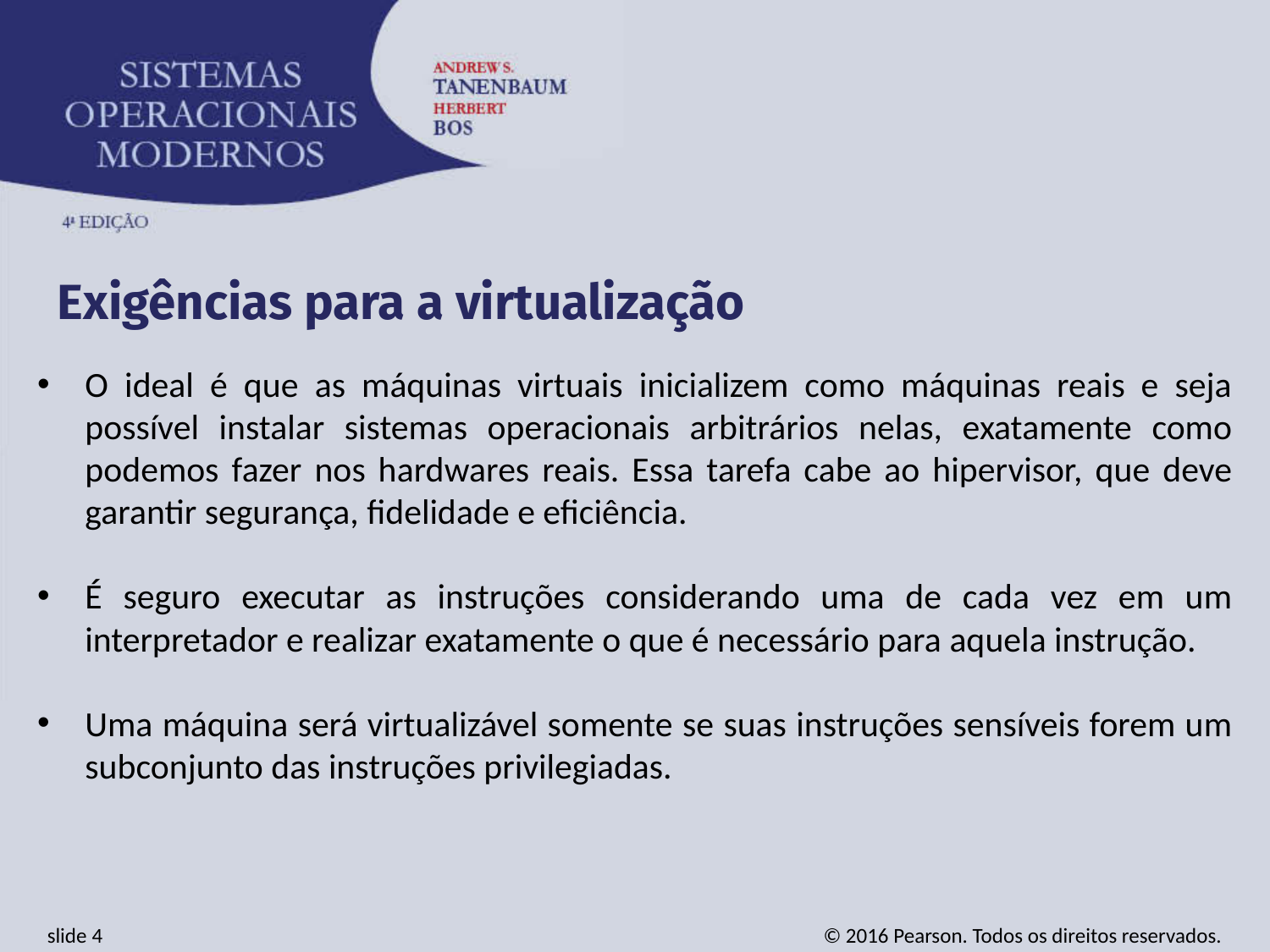

Exigências para a virtualização
O ideal é que as máquinas virtuais inicializem como máquinas reais e seja possível instalar sistemas operacionais arbitrários nelas, exatamente como podemos fazer nos hardwares reais. Essa tarefa cabe ao hipervisor, que deve garantir segurança, fidelidade e eficiência.

É seguro executar as instruções considerando uma de cada vez em um interpretador e realizar exatamente o que é necessário para aquela instrução.

Uma máquina será virtualizável somente se suas instruções sensíveis forem um subconjunto das instruções privilegiadas.